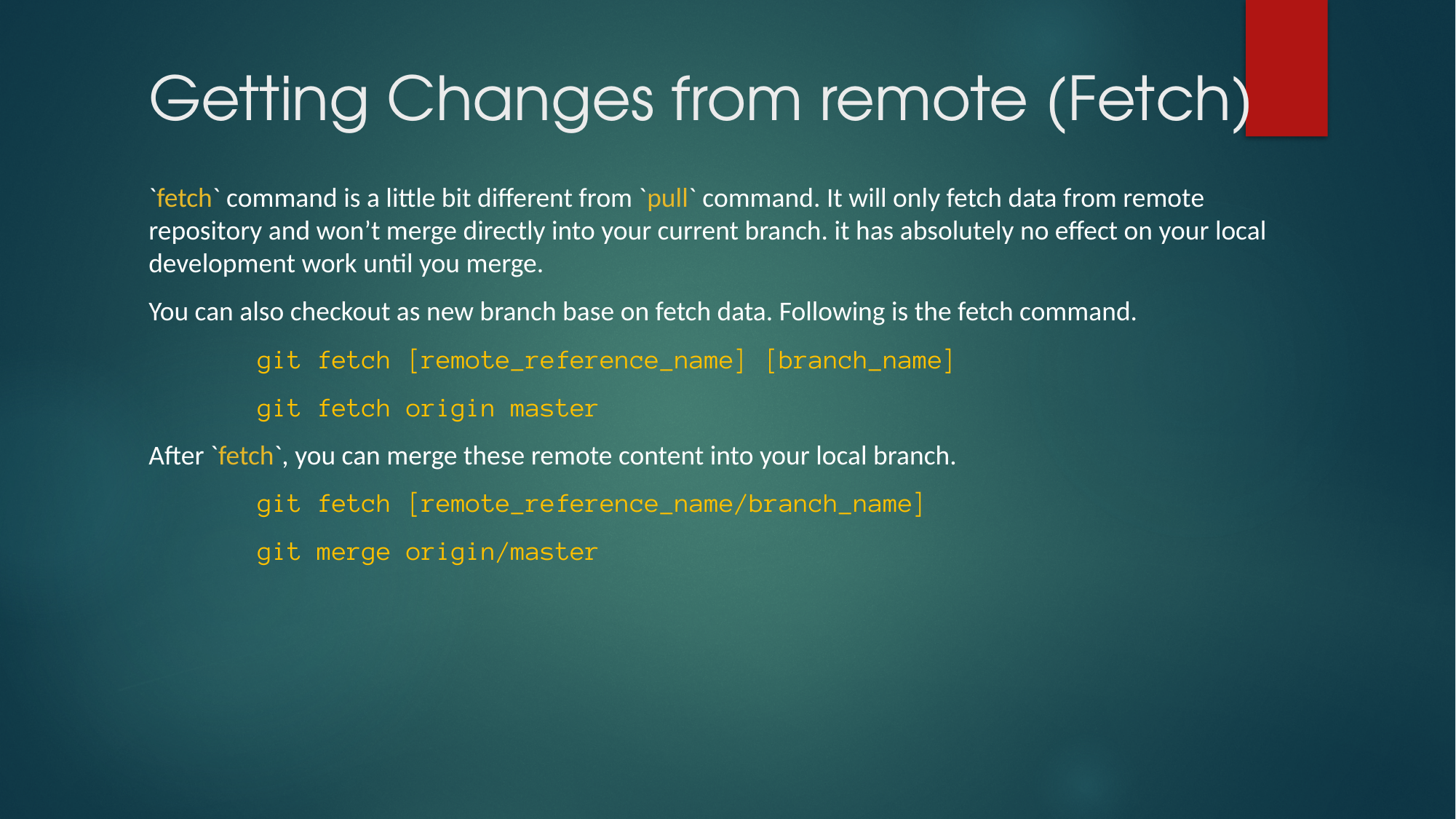

# Getting Changes from remote (Fetch)
`fetch` command is a little bit different from `pull` command. It will only fetch data from remote repository and won’t merge directly into your current branch. it has absolutely no effect on your local development work until you merge.
You can also checkout as new branch base on fetch data. Following is the fetch command.
	git fetch [remote_reference_name] [branch_name]
	git fetch origin master
After `fetch`, you can merge these remote content into your local branch.
	git fetch [remote_reference_name/branch_name]
	git merge origin/master